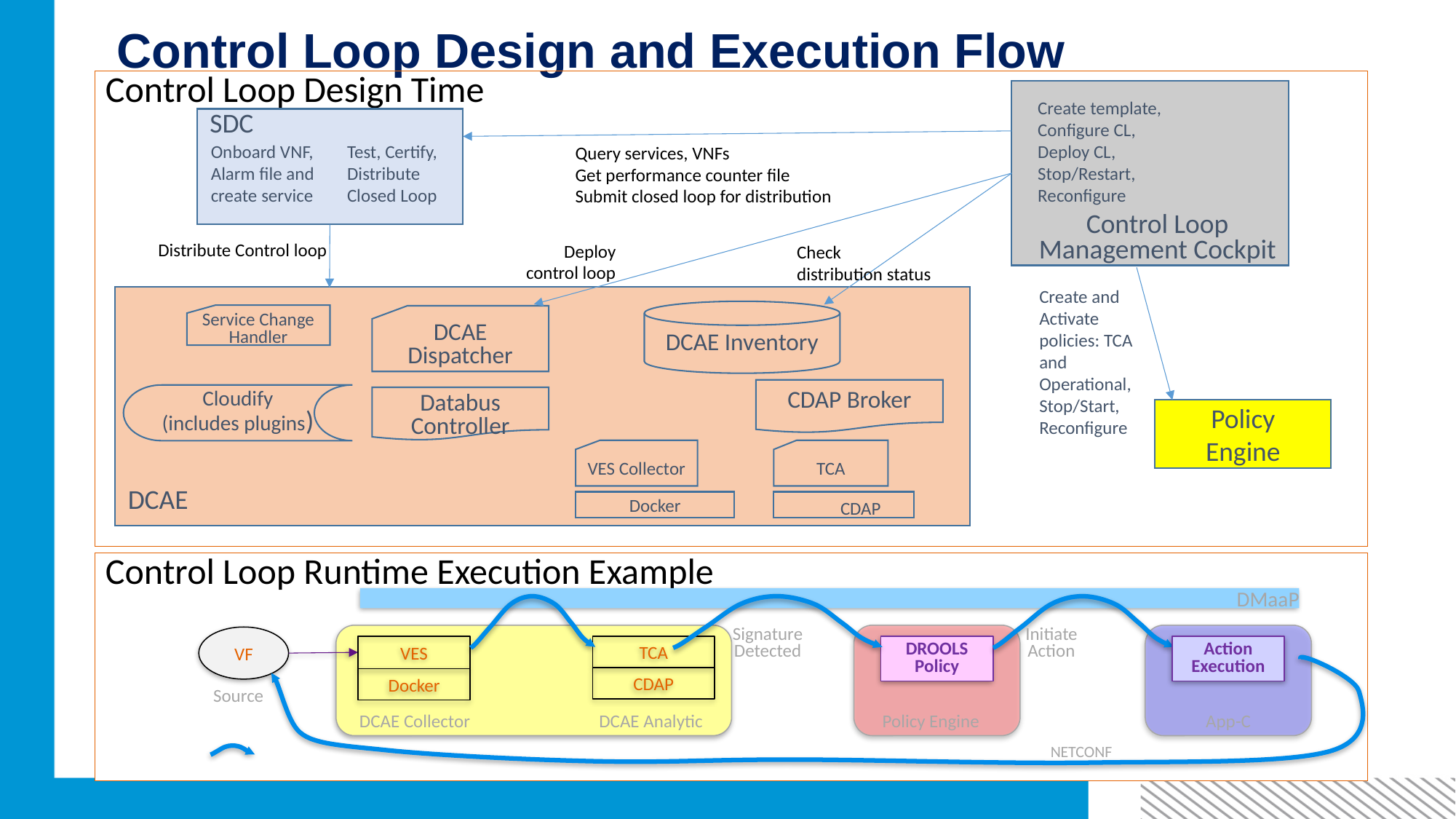

# Control Loop Design and Execution Flow
Control Loop Design Time

Create template,
Configure CL,
Deploy CL,
Stop/Restart,
Reconfigure
SDC

Onboard VNF,
Alarm file and
create service
Test, Certify,
Distribute
Closed Loop
Query services, VNFs
Get performance counter file
Submit closed loop for distribution

Control Loop
Management Cockpit
Deploy
control loop
Check
distribution status
Distribute Control loop
Create and
Activate policies: TCA
and
Operational,
Stop/Start,
Reconfigure

DCAE Inventory
Service Change Handler
DCAE Dispatcher
CDAP Broker
Cloudify
(includes plugins)
Databus Controller
Policy
Engine
VES Collector
TCA
DCAE
CDAP
Docker

Control Loop Runtime Execution Example
DMaaP

Signature Detected
Initiate
Action
VF
VES
TCA
DROOLS
Policy
Action
Execution

CDAP
Docker
Source
DCAE Collector
DCAE Analytic
Policy Engine
App-C
NETCONF